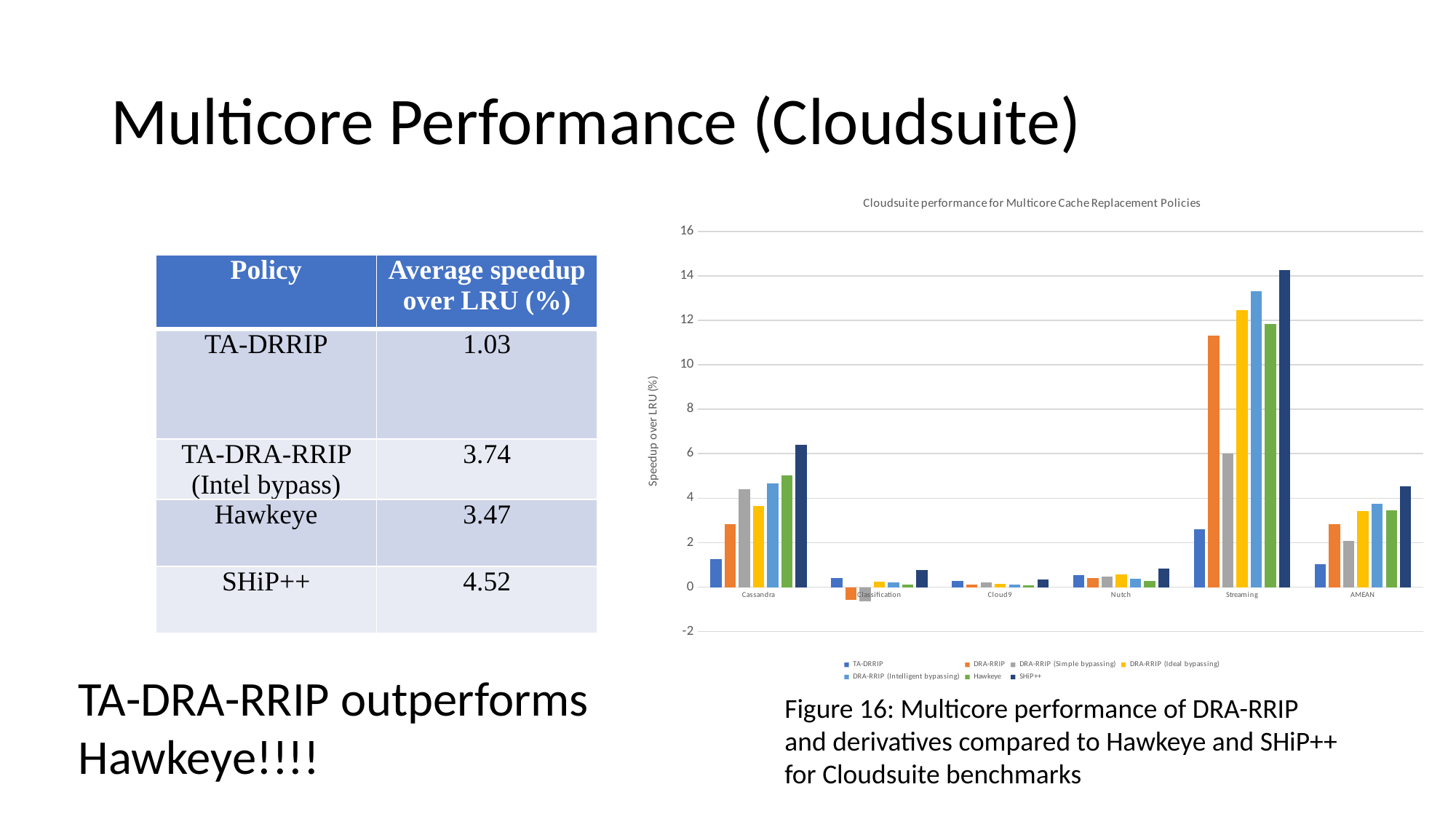

# Multicore Performance (Cloudsuite)

### Chart: Cloudsuite performance for Multicore Cache Replacement Policies

| Category | TA-DRRIP | DRA-RRIP | DRA-RRIP (Simple bypassing) | DRA-RRIP (Ideal bypassing) | DRA-RRIP (Intelligent bypassing) | Hawkeye | SHiP++ |
|---|---|---|---|---|---|---|---|
| Cassandra | 1.2705921255069081 | 2.844755925618038 | 4.419287134715104 | 3.6558112620039376 | 4.67114599455315 | 5.020735644642035 | 6.388966708153252 |
| Classification | 0.4242749051563804 | -0.5594824639509807 | -0.6340913790411304 | 0.23555823757537808 | 0.1972409893277208 | 0.1222944773367009 | 0.7638973874219955 |
| Cloud9 | 0.28387925190031205 | 0.127685773217611 | 0.21632317676454008 | 0.15787040253359733 | 0.12385280441557758 | 0.08360663199426688 | 0.34808147933430483 |
| Nutch | 0.5419608817374757 | 0.4133502775734114 | 0.4660940023123095 | 0.570817049982316 | 0.3835386070688021 | 0.28072656391833395 | 0.8469572030537836 |
| Streaming | 2.6127643921279984 | 11.319330513150621 | 6.014199006805218 | 12.473054993562629 | 13.312341364723185 | 11.844325915026658 | 14.269928269266142 |
| AMEAN | 1.0266943112858151 | 2.8291280051217402 | 2.096362388311208 | 3.418622389131572 | 3.7376239520176875 | 3.470337846583599 | 4.523566209445896 |
| Policy | Average speedup over LRU (%) |
| --- | --- |
| TA-DRRIP | 1.03 |
| TA-DRA-RRIP (Intel bypass) | 3.74 |
| Hawkeye | 3.47 |
| SHiP++ | 4.52 |
TA-DRA-RRIP outperforms Hawkeye!!!!
Figure 16: Multicore performance of DRA-RRIP and derivatives compared to Hawkeye and SHiP++ for Cloudsuite benchmarks